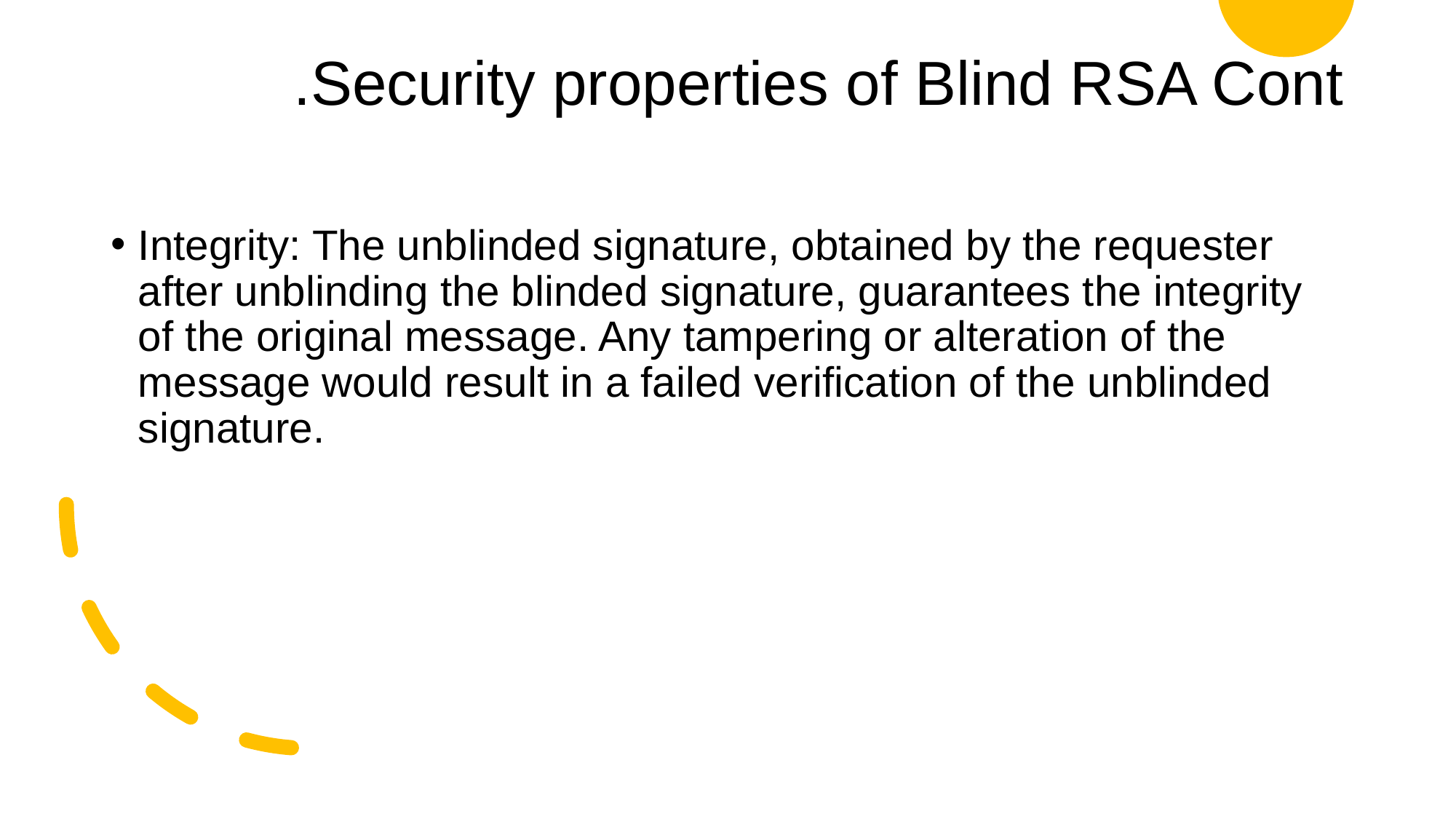

# Security properties of Blind RSA Cont.
Integrity: The unblinded signature, obtained by the requester after unblinding the blinded signature, guarantees the integrity of the original message. Any tampering or alteration of the message would result in a failed verification of the unblinded signature.